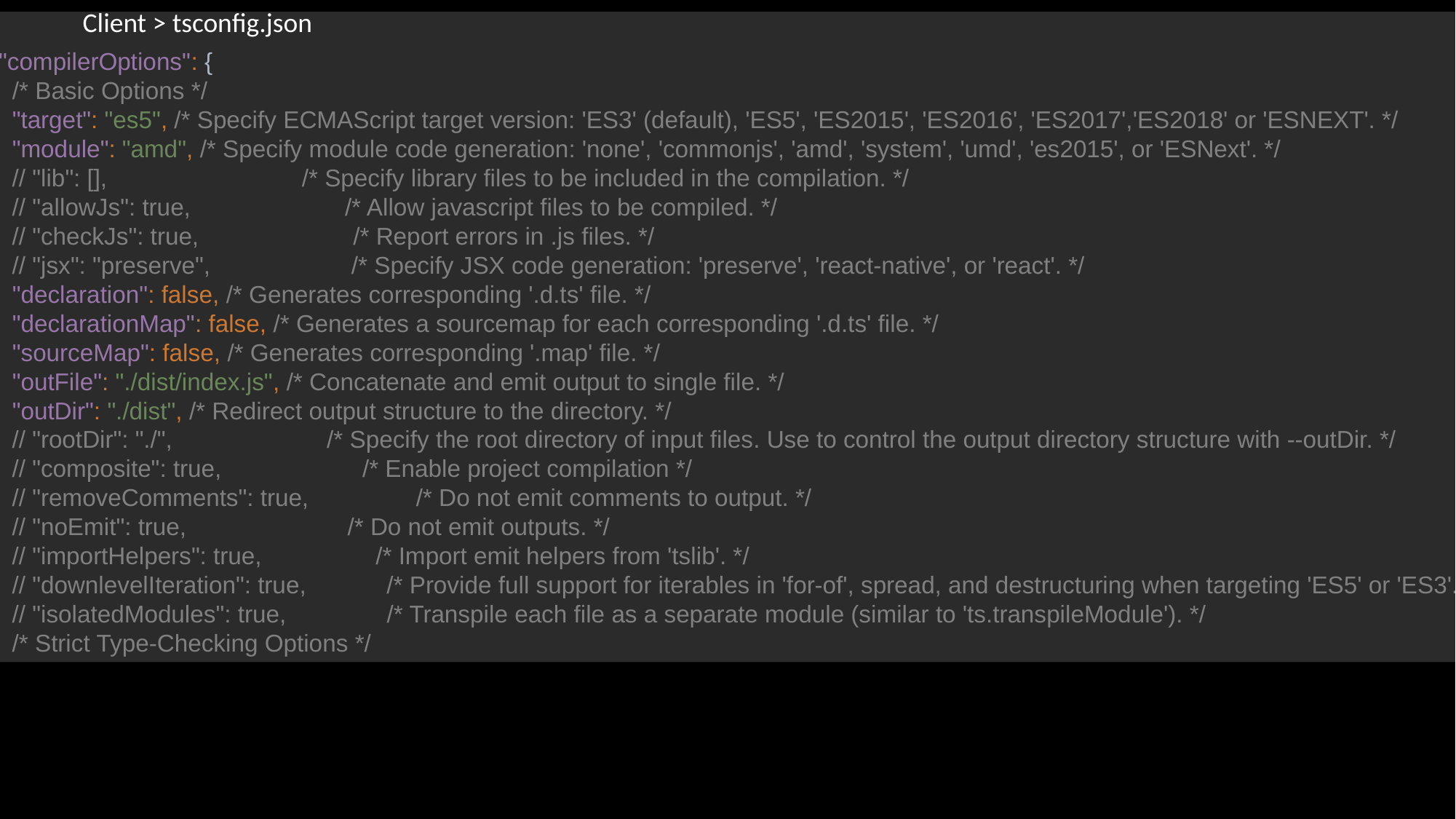

Client > tsconfig.json
{
  "compilerOptions": {
    /* Basic Options */
    "target": "es5", /* Specify ECMAScript target version: 'ES3' (default), 'ES5', 'ES2015', 'ES2016', 'ES2017','ES2018' or 'ESNEXT'. */
    "module": "amd", /* Specify module code generation: 'none', 'commonjs', 'amd', 'system', 'umd', 'es2015', or 'ESNext'. */
    // "lib": [],                             /* Specify library files to be included in the compilation. */
    // "allowJs": true,                       /* Allow javascript files to be compiled. */
    // "checkJs": true,                       /* Report errors in .js files. */
    // "jsx": "preserve",                     /* Specify JSX code generation: 'preserve', 'react-native', or 'react'. */
    "declaration": false, /* Generates corresponding '.d.ts' file. */
    "declarationMap": false, /* Generates a sourcemap for each corresponding '.d.ts' file. */
    "sourceMap": false, /* Generates corresponding '.map' file. */
    "outFile": "./dist/index.js", /* Concatenate and emit output to single file. */
    "outDir": "./dist", /* Redirect output structure to the directory. */
    // "rootDir": "./",                       /* Specify the root directory of input files. Use to control the output directory structure with --outDir. */
    // "composite": true,                     /* Enable project compilation */
    // "removeComments": true,                /* Do not emit comments to output. */
    // "noEmit": true,                        /* Do not emit outputs. */
    // "importHelpers": true,                 /* Import emit helpers from 'tslib'. */
    // "downlevelIteration": true,            /* Provide full support for iterables in 'for-of', spread, and destructuring when targeting 'ES5' or 'ES3'. */
    // "isolatedModules": true,               /* Transpile each file as a separate module (similar to 'ts.transpileModule'). */
    /* Strict Type-Checking Options */